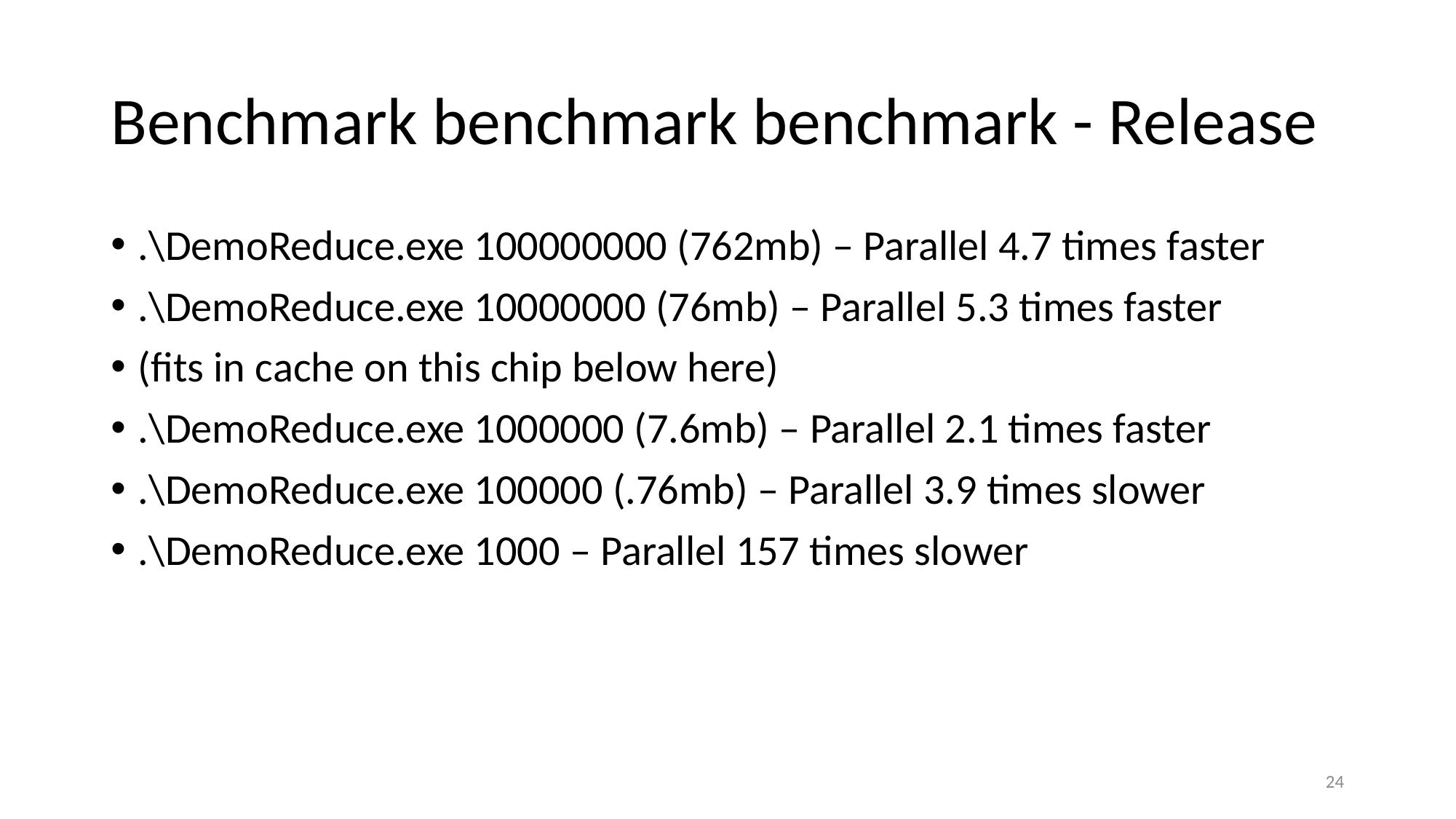

# Benchmark benchmark benchmark - Release
.\DemoReduce.exe 100000000 (762mb) – Parallel 4.7 times faster
.\DemoReduce.exe 10000000 (76mb) – Parallel 5.3 times faster
(fits in cache on this chip below here)
.\DemoReduce.exe 1000000 (7.6mb) – Parallel 2.1 times faster
.\DemoReduce.exe 100000 (.76mb) – Parallel 3.9 times slower
.\DemoReduce.exe 1000 – Parallel 157 times slower

24